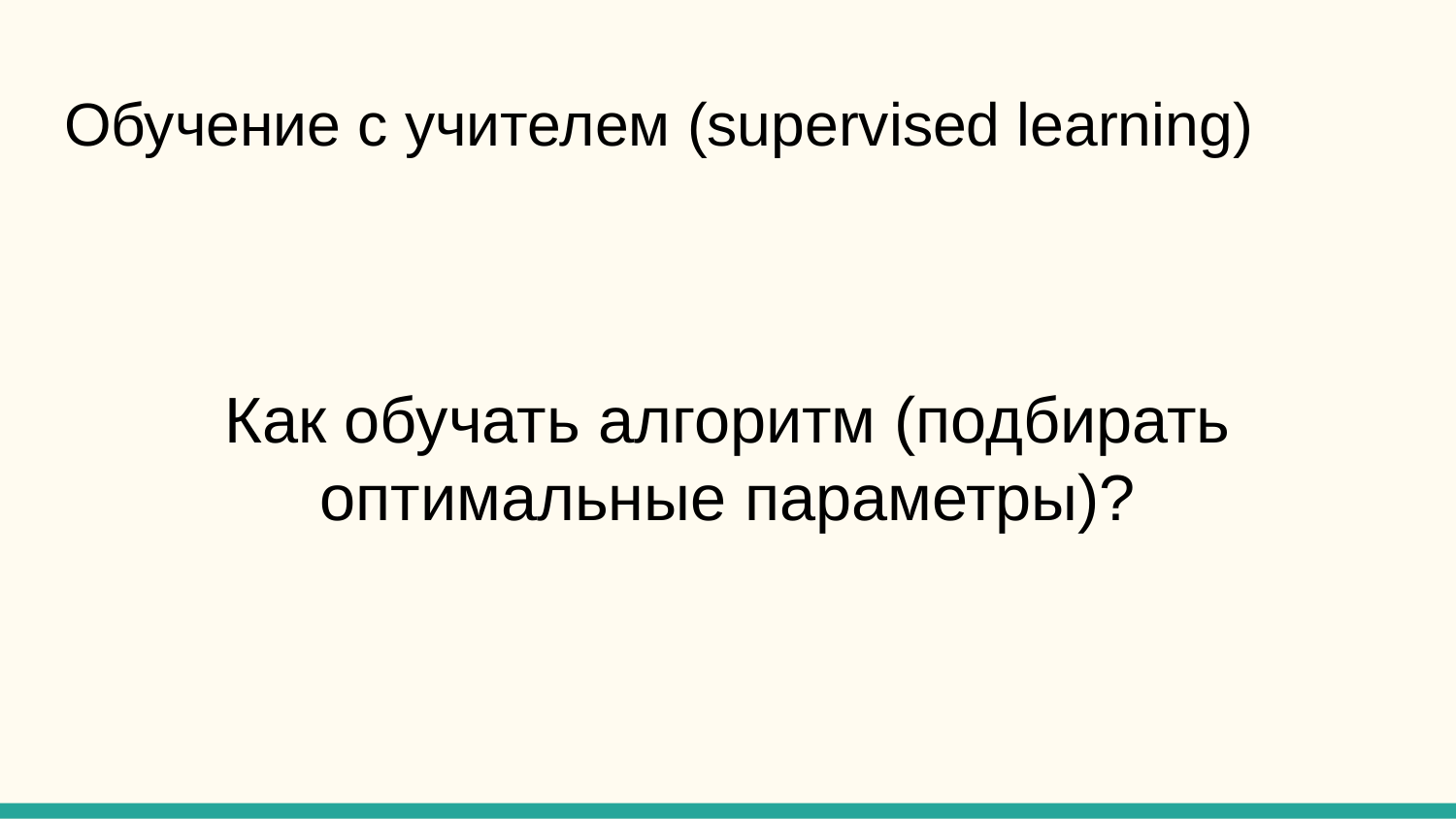

# Обучение с учителем (supervised learning)
Как обучать алгоритм (подбирать оптимальные параметры)?